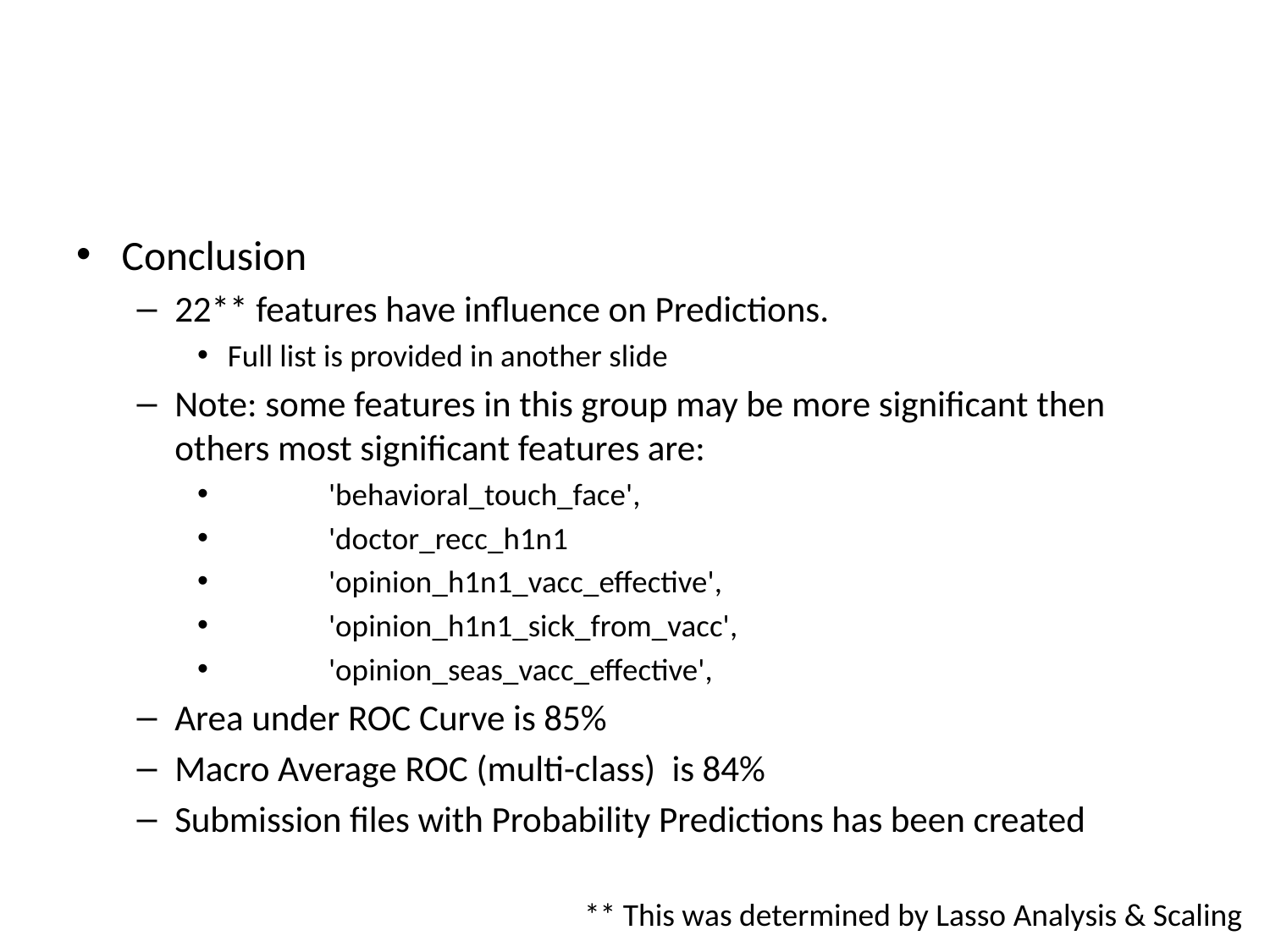

#
Conclusion
22** features have influence on Predictions.
Full list is provided in another slide
Note: some features in this group may be more significant then others most significant features are:
	 'behavioral_touch_face',
	 'doctor_recc_h1n1
	 'opinion_h1n1_vacc_effective',
	 'opinion_h1n1_sick_from_vacc',
 	 'opinion_seas_vacc_effective',
Area under ROC Curve is 85%
Macro Average ROC (multi-class)  is 84%
Submission files with Probability Predictions has been created

** This was determined by Lasso Analysis & Scaling